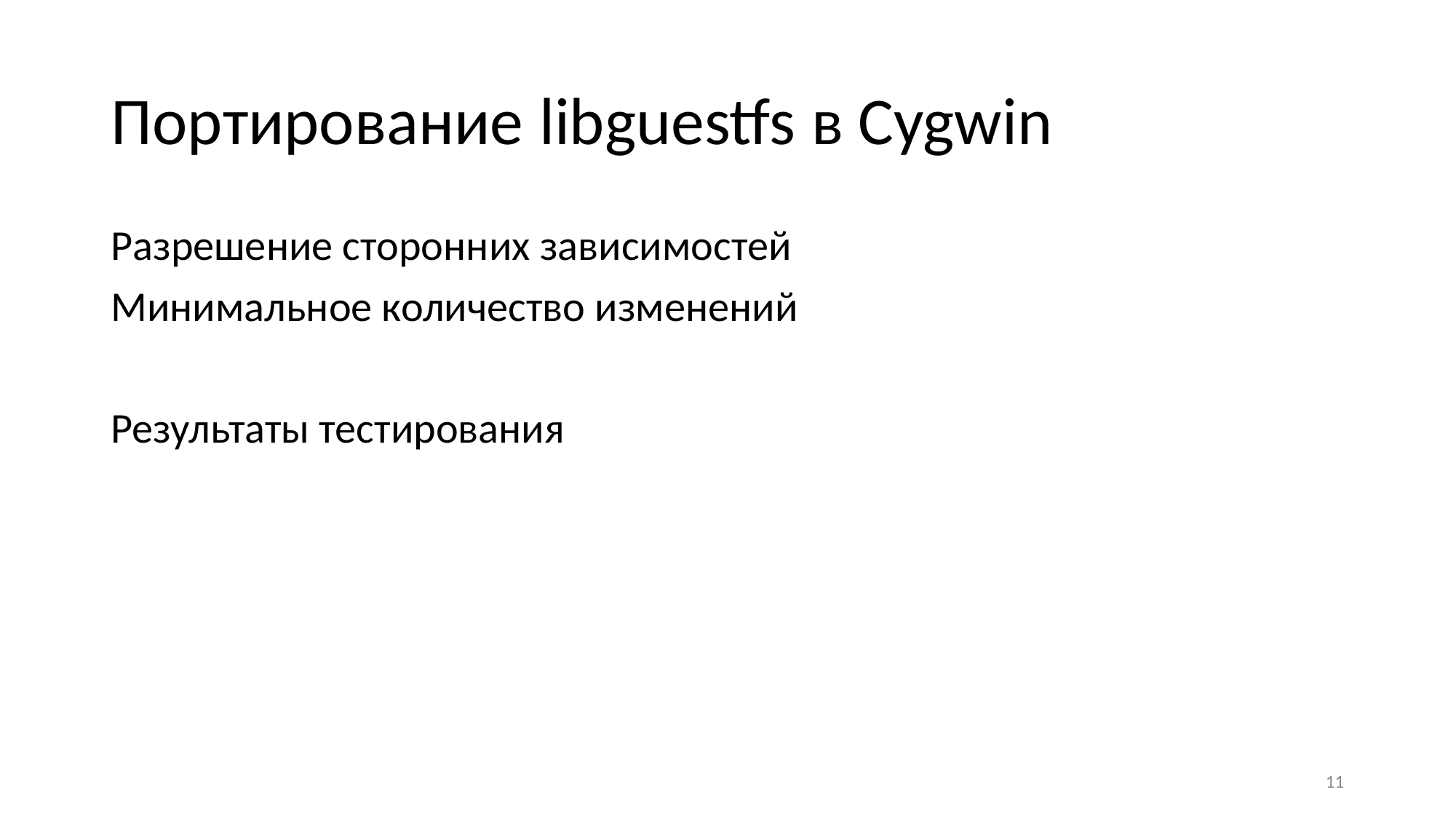

# Портирование libguestfs в Cygwin
Разрешение сторонних зависимостей
Минимальное количество изменений

Результаты тестирования

11